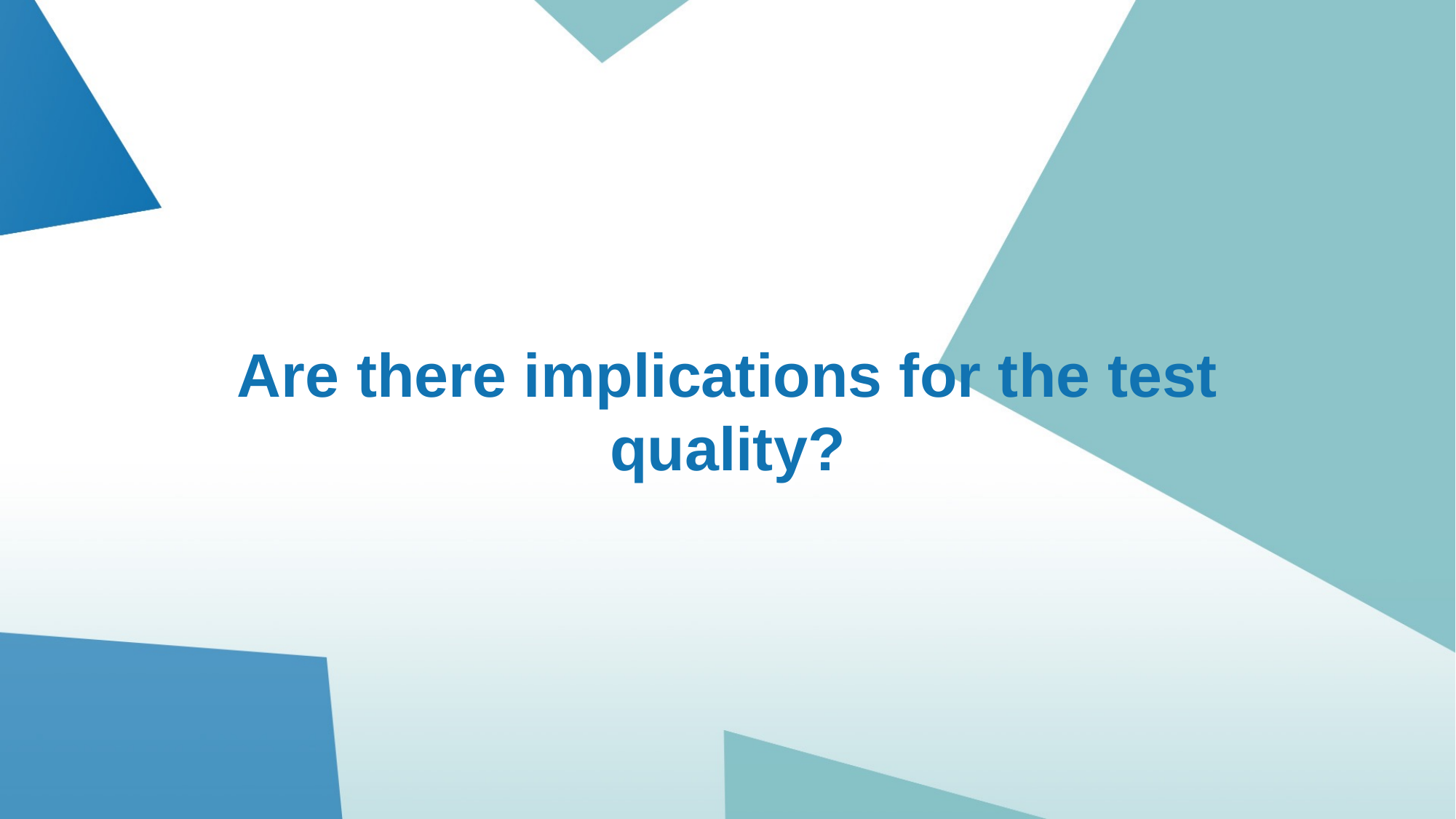

# Are there implications for the test quality?